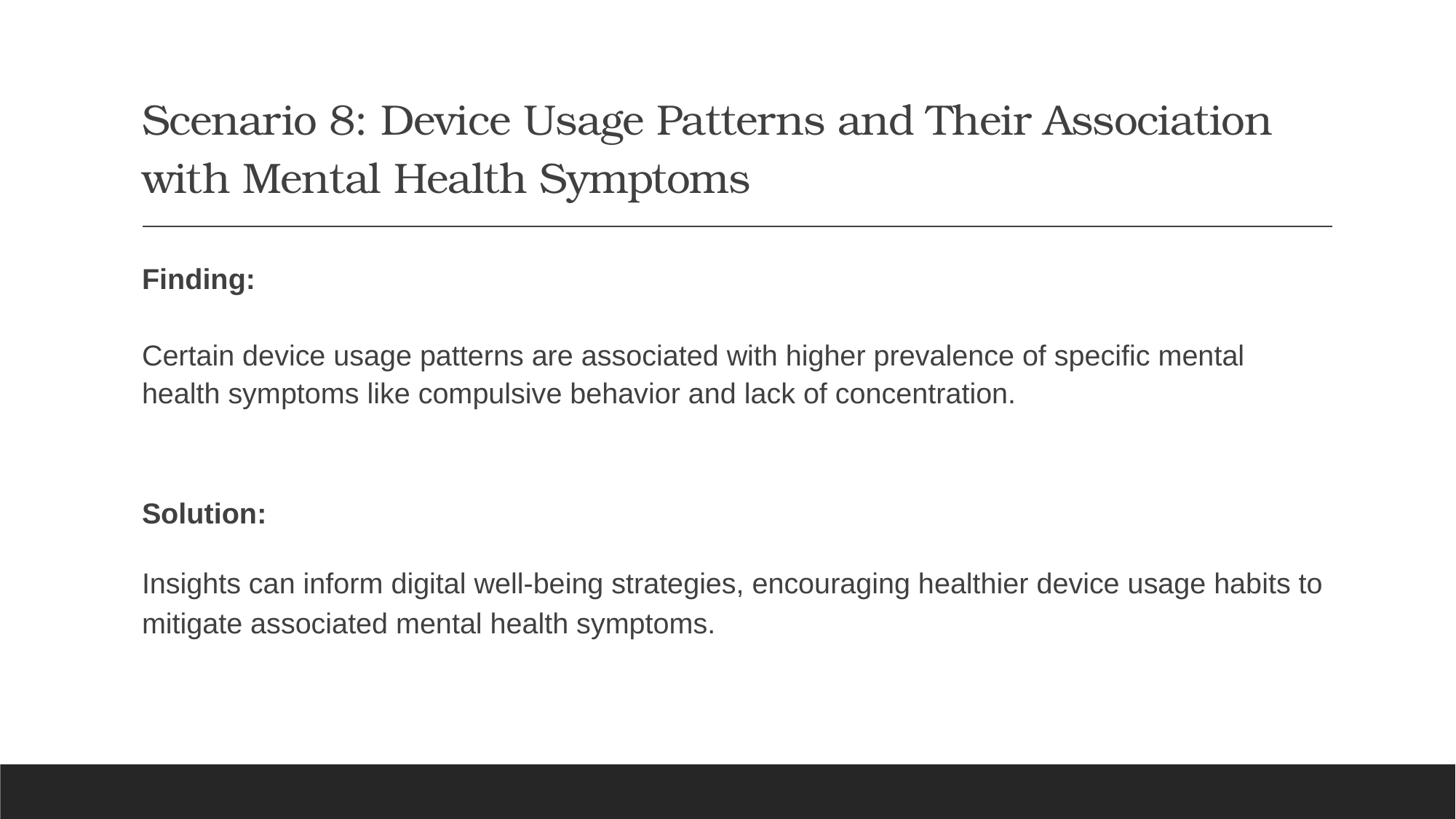

# Scenario 8: Device Usage Patterns and Their Association with Mental Health Symptoms
Finding:
 
Certain device usage patterns are associated with higher prevalence of specific mental health symptoms like compulsive behavior and lack of concentration.

Solution:
Insights can inform digital well-being strategies, encouraging healthier device usage habits to mitigate associated mental health symptoms.